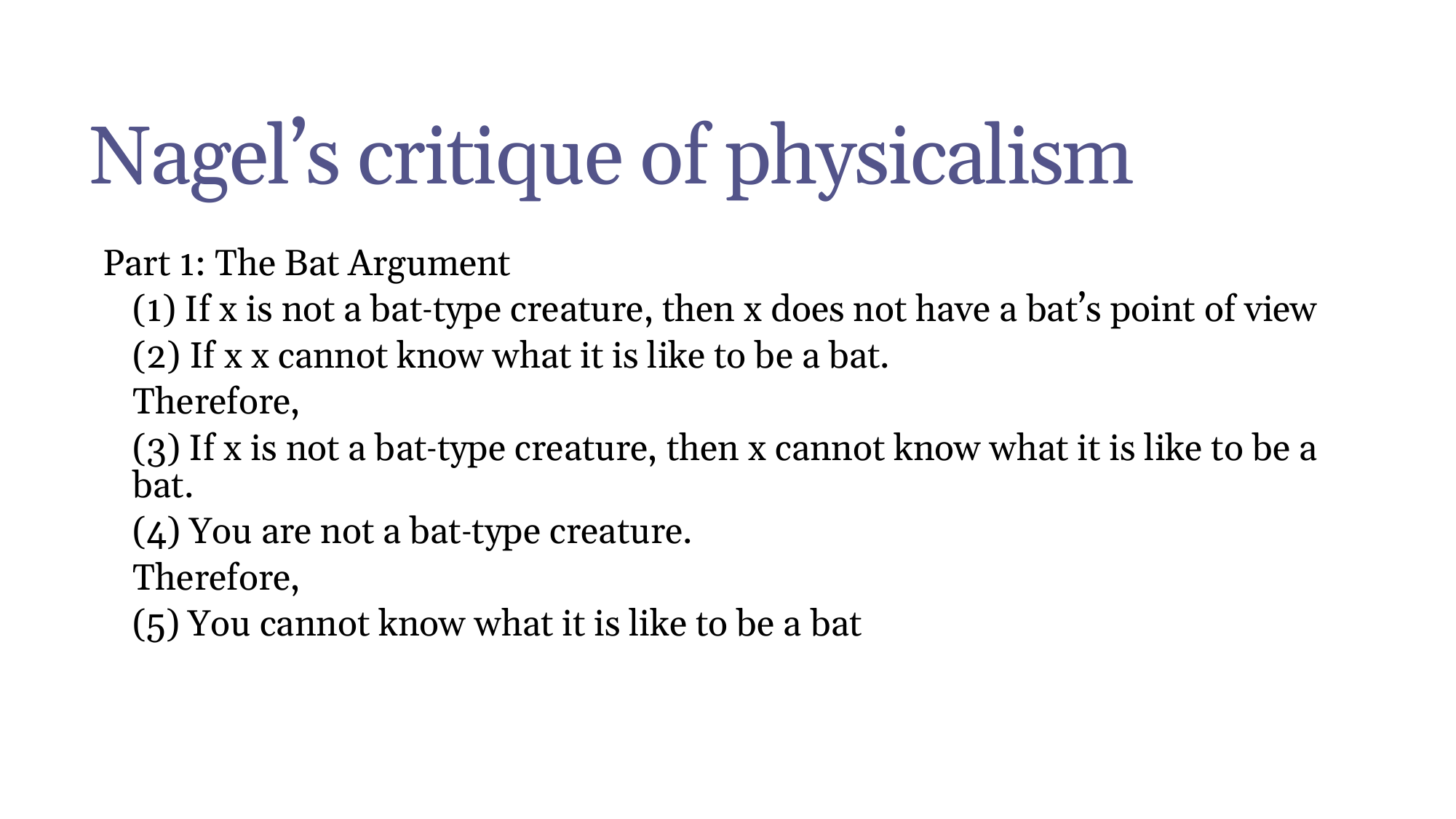

# Nagel’s critique of physicalism
Part 1: The Bat Argument
(1) If x is not a bat‑type creature, then x does not have a bat’s point of view
(2) If x x cannot know what it is like to be a bat.
Therefore,
(3) If x is not a bat‑type creature, then x cannot know what it is like to be a bat.
(4) You are not a bat‑type creature.
Therefore,
(5) You cannot know what it is like to be a bat